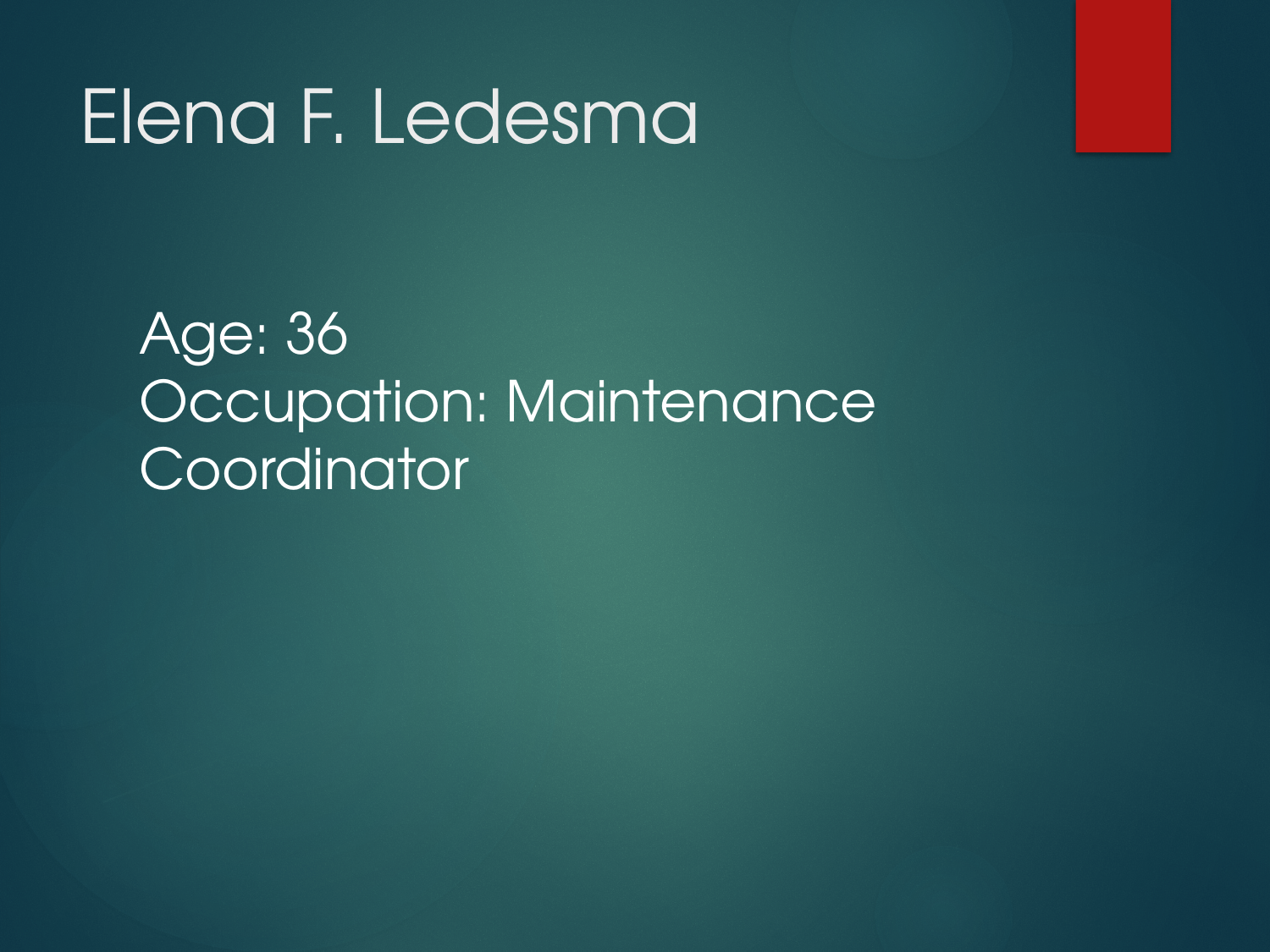

# Elena F. Ledesma

Age: 36
Occupation: Maintenance Coordinator